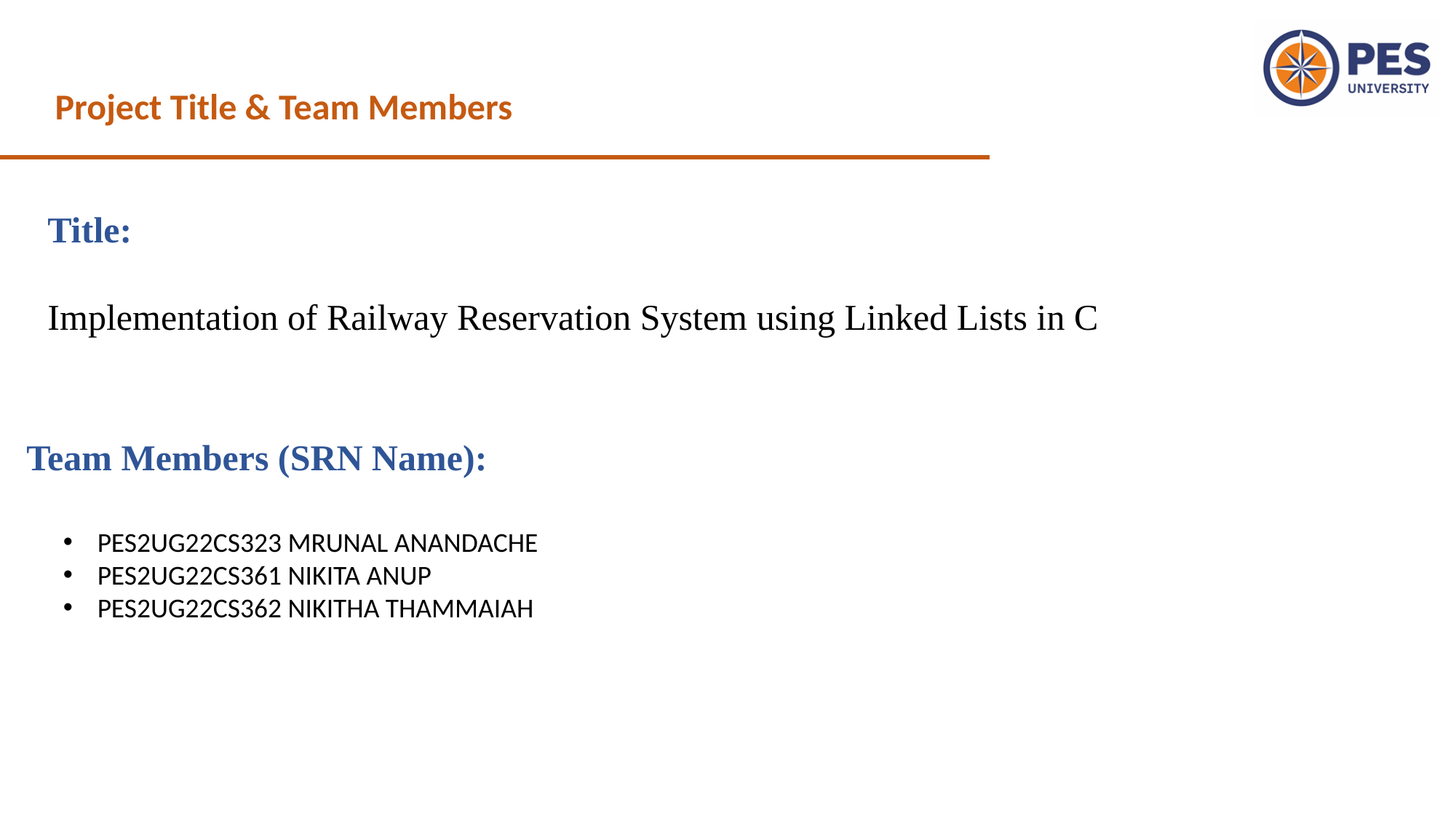

Project Title & Team Members
Title:

Implementation of Railway Reservation System using Linked Lists in C
Team Members (SRN Name):
PES2UG22CS323 MRUNAL ANANDACHE
PES2UG22CS361 NIKITA ANUP
PES2UG22CS362 NIKITHA THAMMAIAH